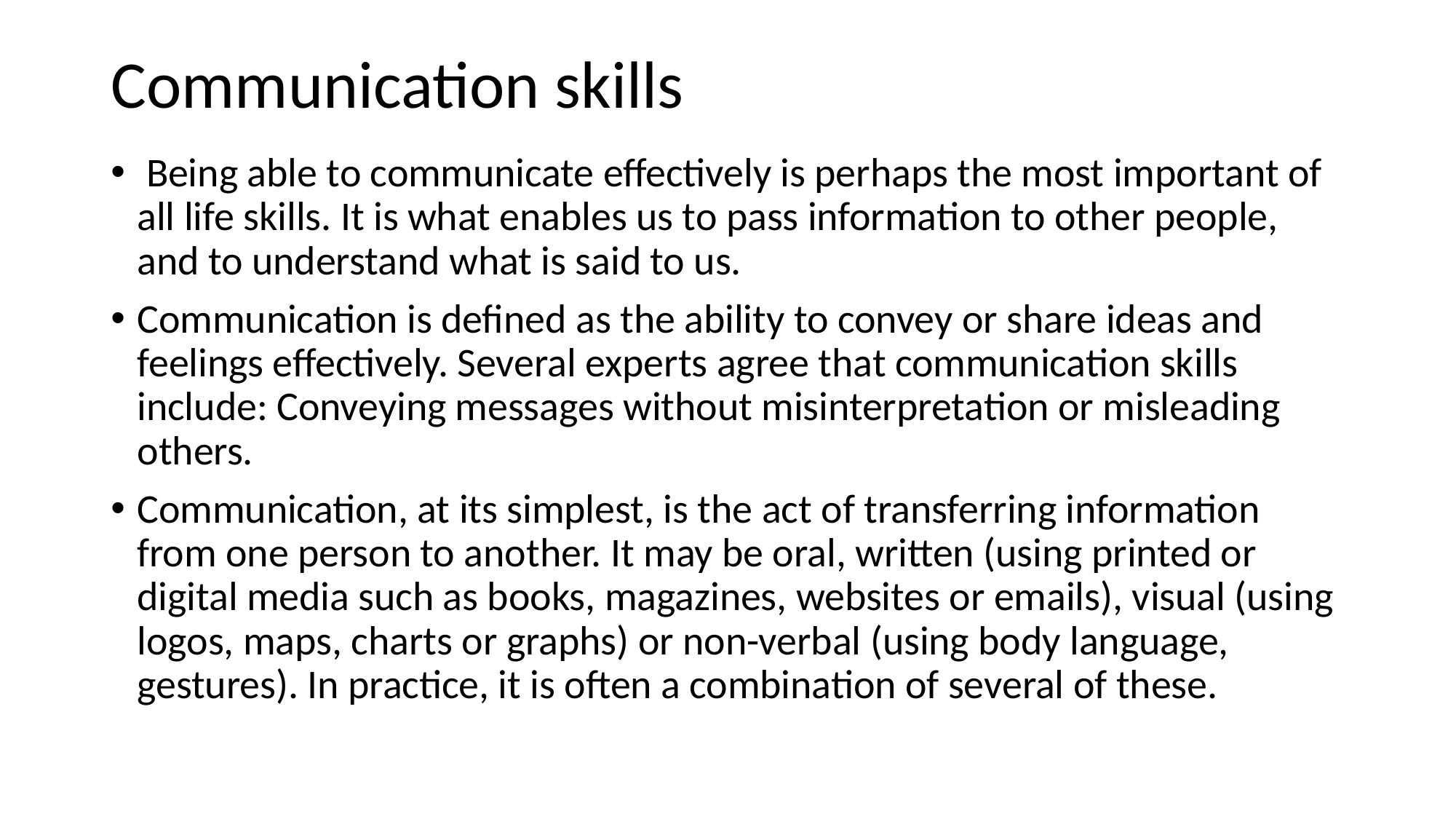

# Communication skills
 Being able to communicate effectively is perhaps the most important of all life skills. It is what enables us to pass information to other people, and to understand what is said to us.
Communication is defined as the ability to convey or share ideas and feelings effectively. Several experts agree that communication skills include: Conveying messages without misinterpretation or misleading others.
Communication, at its simplest, is the act of transferring information from one person to another. It may be oral, written (using printed or digital media such as books, magazines, websites or emails), visual (using logos, maps, charts or graphs) or non-verbal (using body language, gestures). In practice, it is often a combination of several of these.